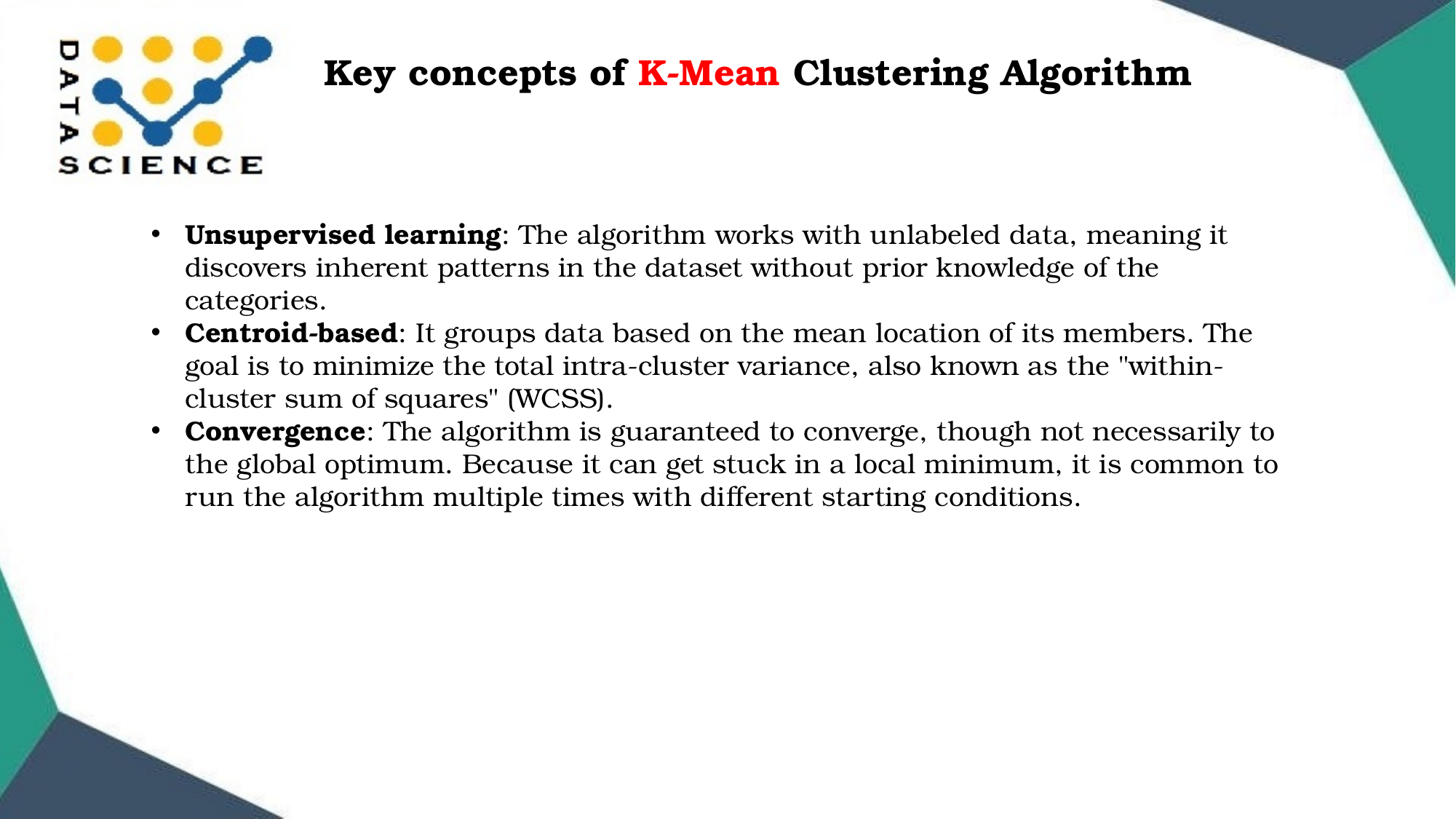

Key concepts of K-Mean Clustering Algorithm
Unsupervised learning: The algorithm works with unlabeled data, meaning it discovers inherent patterns in the dataset without prior knowledge of the categories.
Centroid-based: It groups data based on the mean location of its members. The goal is to minimize the total intra-cluster variance, also known as the "within-cluster sum of squares" (WCSS).
Convergence: The algorithm is guaranteed to converge, though not necessarily to the global optimum. Because it can get stuck in a local minimum, it is common to run the algorithm multiple times with different starting conditions.